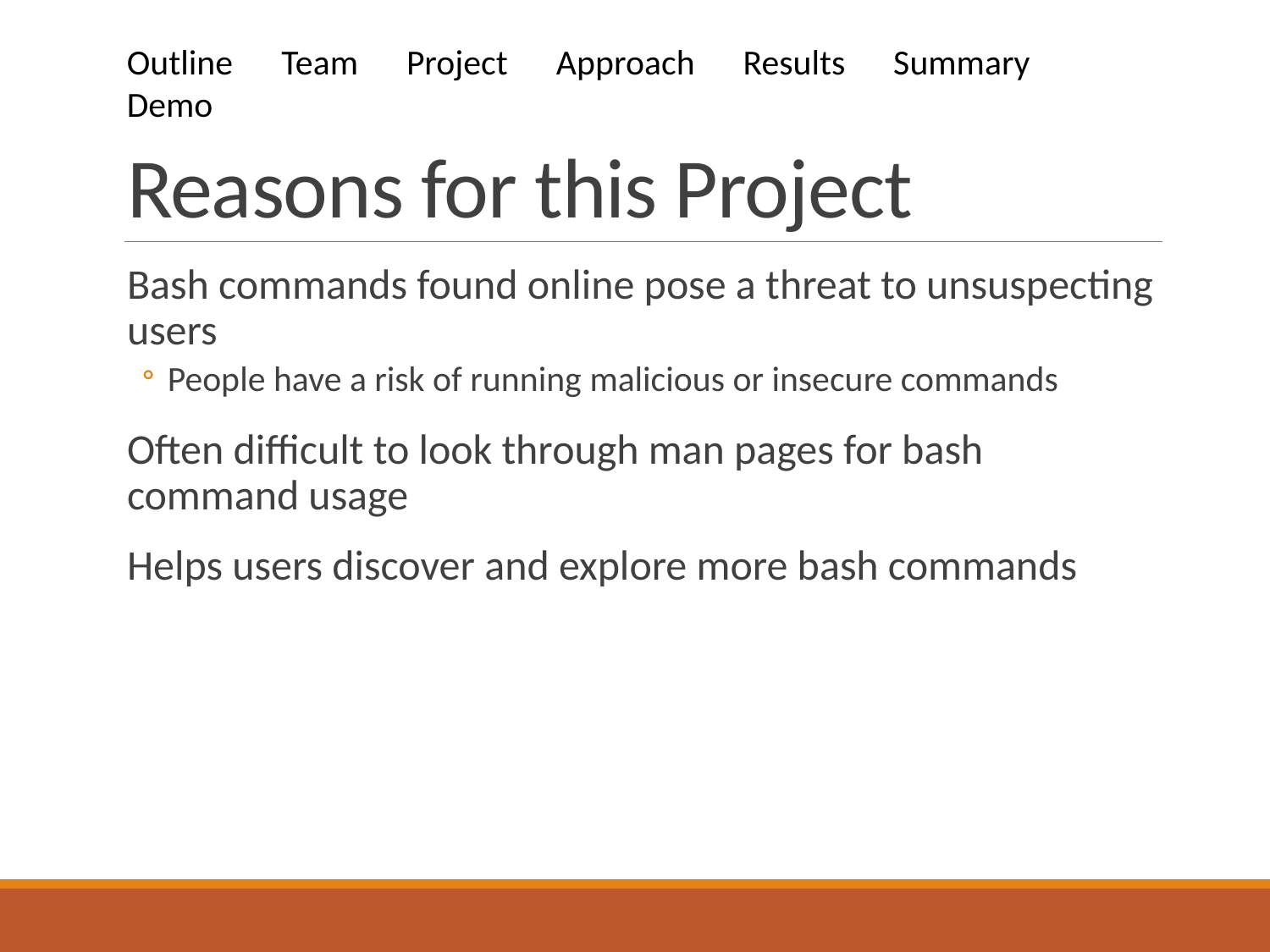

Outline      Team      Project      Approach      Results      Summary      Demo
# Reasons for this Project
Bash commands found online pose a threat to unsuspecting users
People have a risk of running malicious or insecure commands
Often difficult to look through man pages for bash command usage
Helps users discover and explore more bash commands